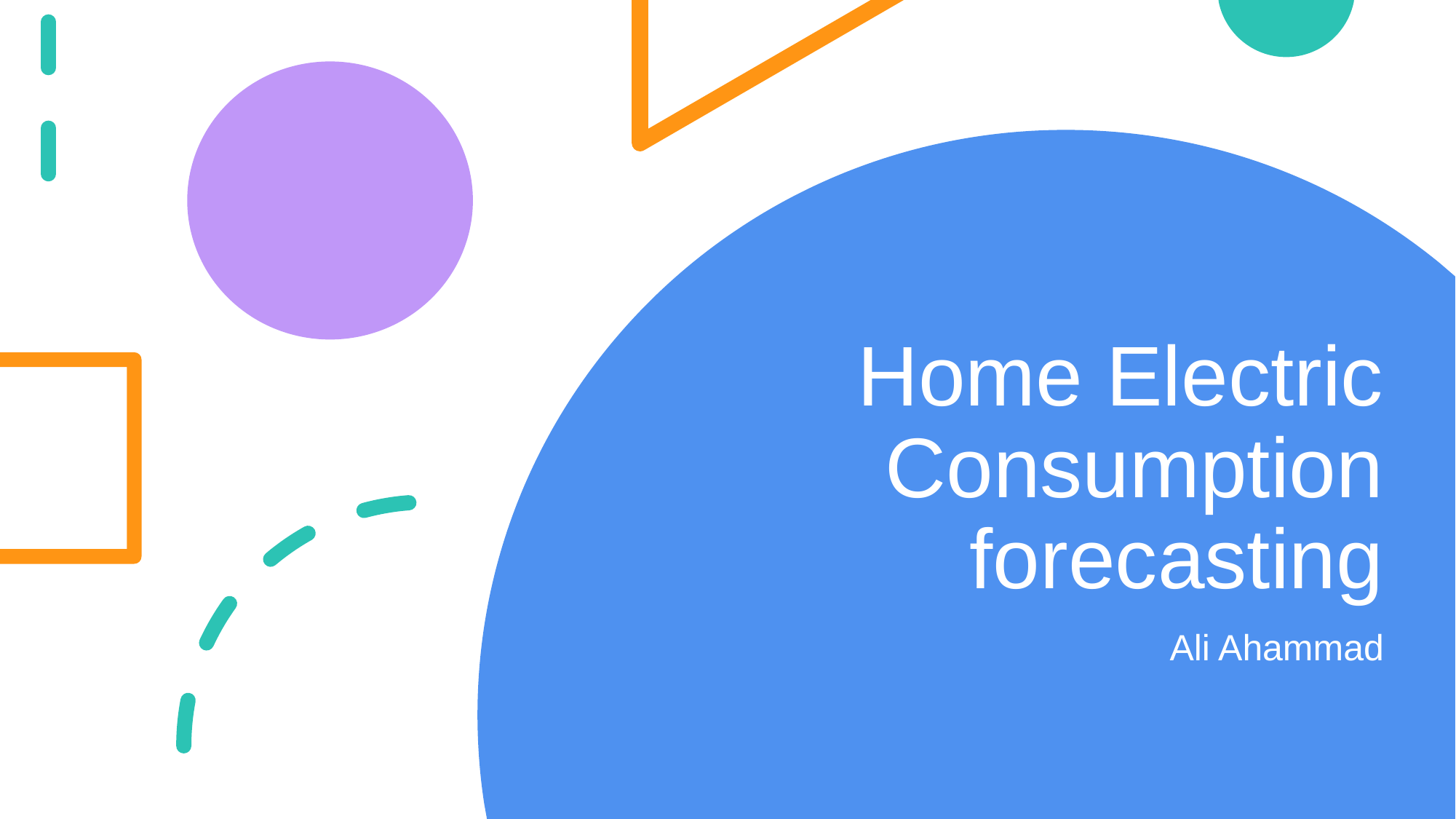

# Home Electric Consumption forecasting
Ali Ahammad